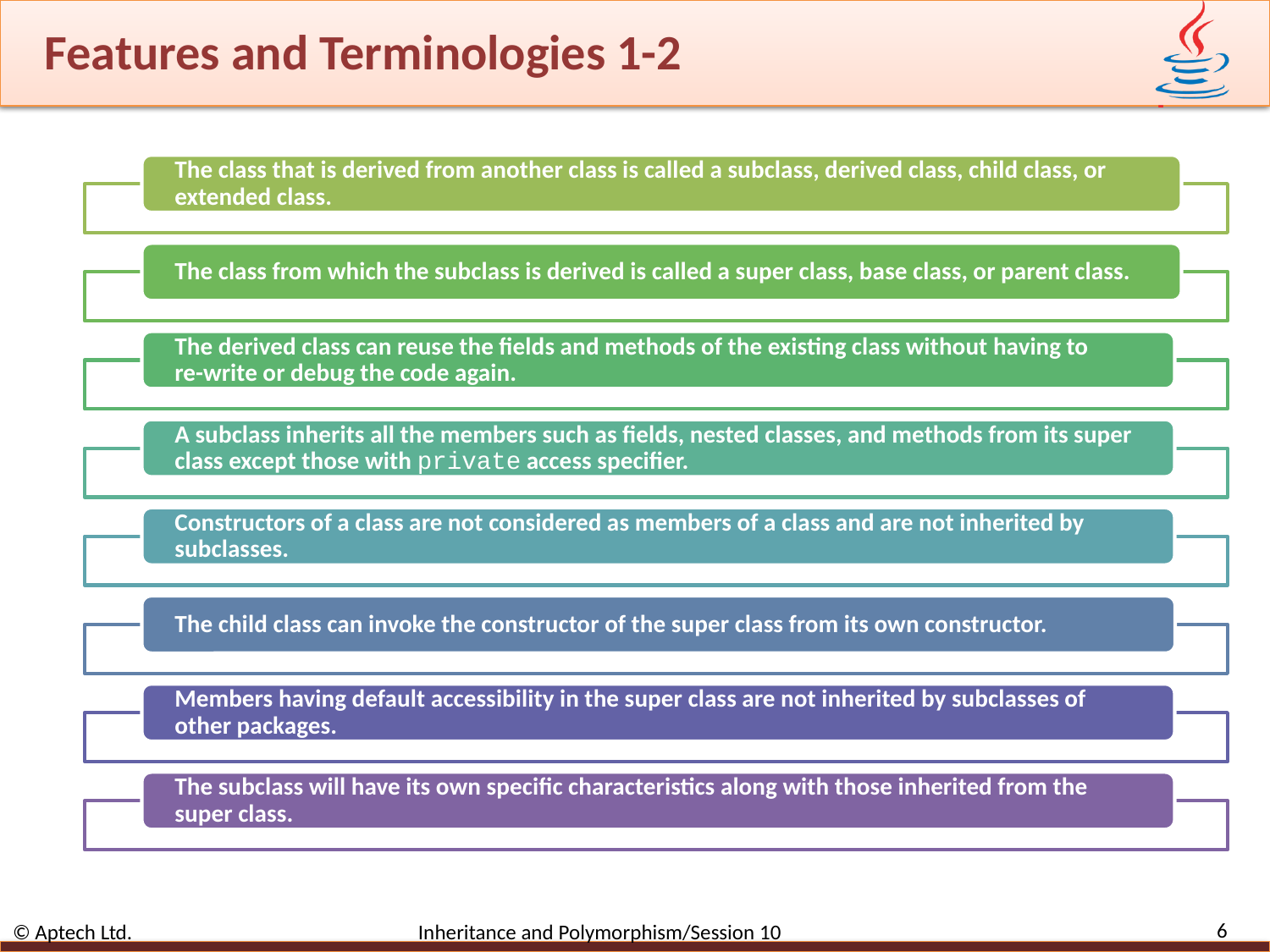

# Features and Terminologies 1-2
The class that is derived from another class is called a subclass, derived class, child class, or extended class.
The class from which the subclass is derived is called a super class, base class, or parent class.
The derived class can reuse the fields and methods of the existing class without having to
re-write or debug the code again.
A subclass inherits all the members such as fields, nested classes, and methods from its super class except those with private access specifier.
Constructors of a class are not considered as members of a class and are not inherited by subclasses.
The child class can invoke the constructor of the super class from its own constructor.
Members having default accessibility in the super class are not inherited by subclasses of other packages.
The subclass will have its own specific characteristics along with those inherited from the super class.
6
© Aptech Ltd.                                                           Inheritance and Polymorphism/Session 10